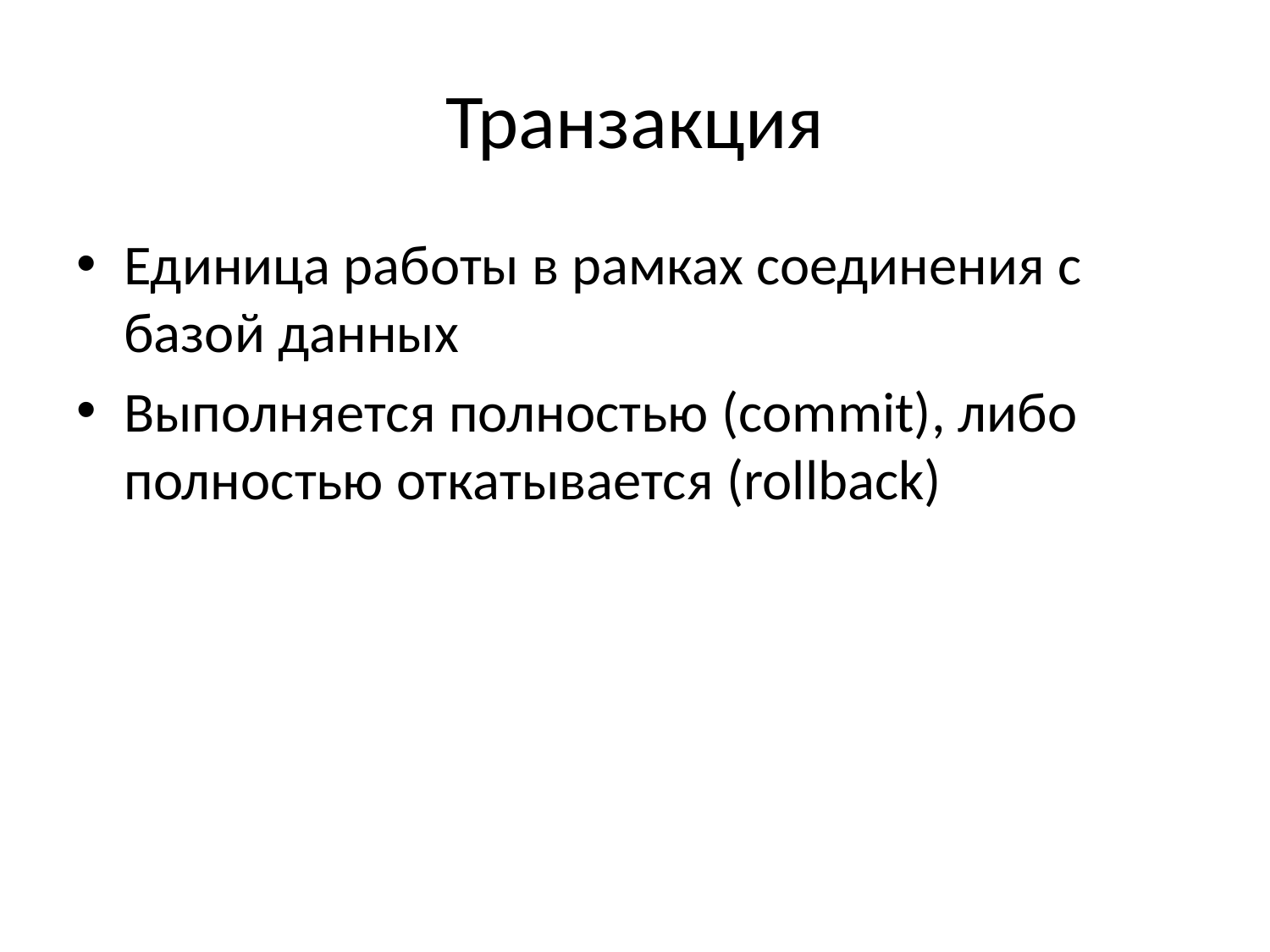

# Транзакция
Единица работы в рамках соединения с базой данных
Выполняется полностью (commit), либо полностью откатывается (rollback)